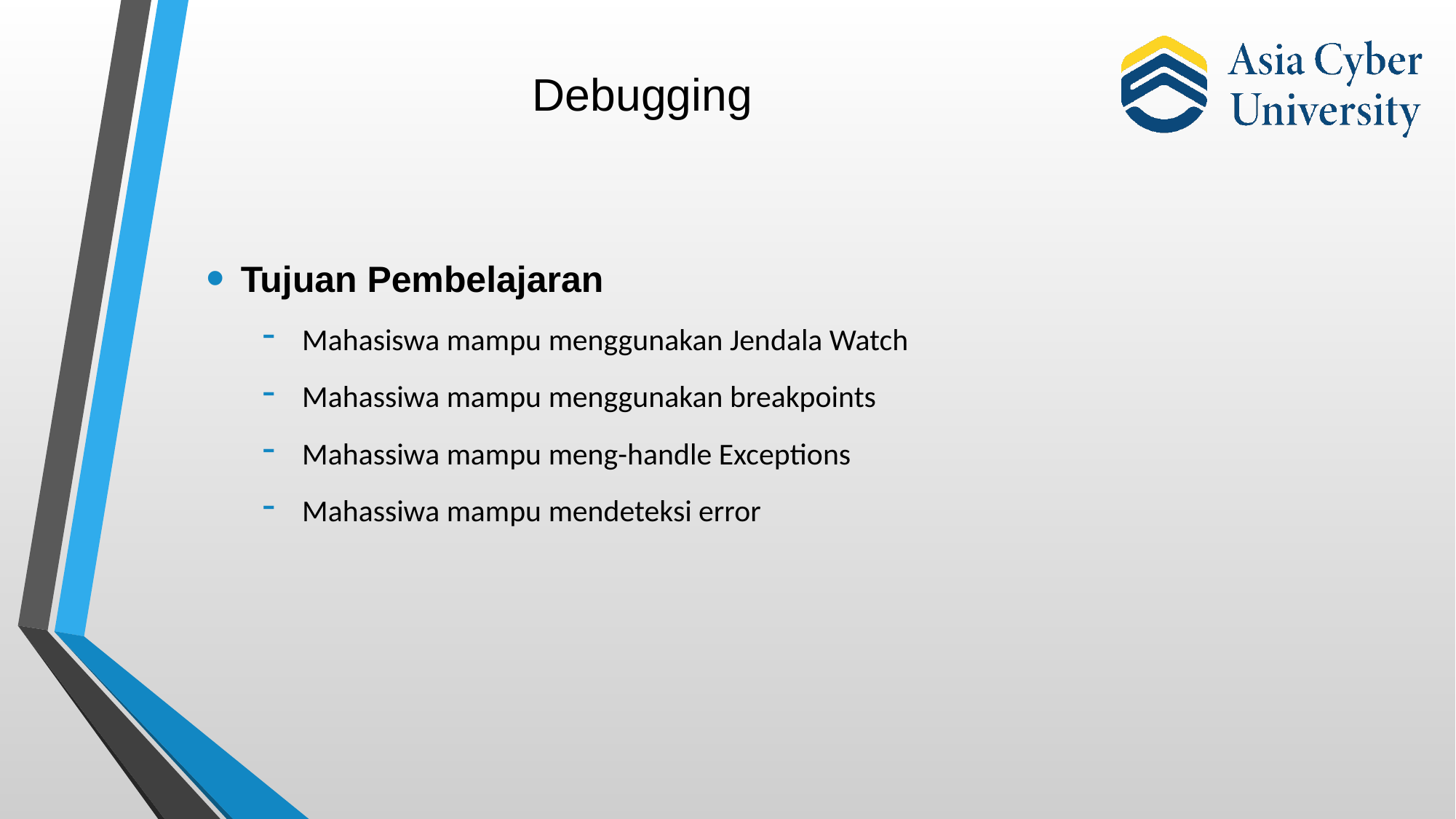

# Debugging
Tujuan Pembelajaran
Mahasiswa mampu menggunakan Jendala Watch
Mahassiwa mampu menggunakan breakpoints
Mahassiwa mampu meng-handle Exceptions
Mahassiwa mampu mendeteksi error